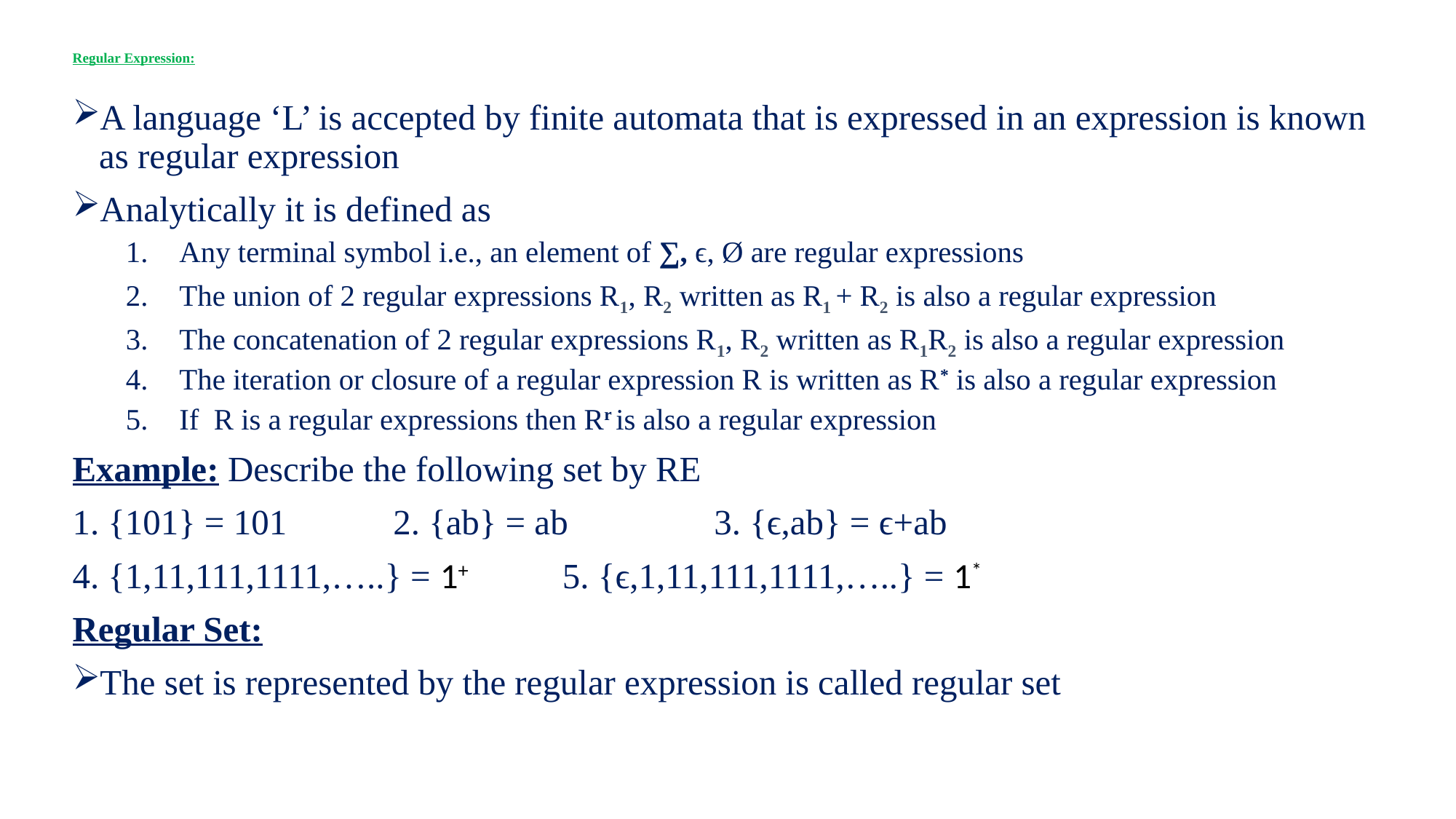

# Regular Expression:
A language ‘L’ is accepted by finite automata that is expressed in an expression is known as regular expression
Analytically it is defined as
Any terminal symbol i.e., an element of ∑, ϵ, Ø are regular expressions
The union of 2 regular expressions R1, R2 written as R1 + R2 is also a regular expression
The concatenation of 2 regular expressions R1, R2 written as R1R2 is also a regular expression
The iteration or closure of a regular expression R is written as R* is also a regular expression
If  R is a regular expressions then Rr is also a regular expression
Example: Describe the following set by RE
1. {101} = 101	2. {ab} = ab		3. {ϵ,ab} = ϵ+ab
4. {1,11,111,1111,…..} = 1+	       5. {ϵ,1,11,111,1111,…..} = 1*
Regular Set:
The set is represented by the regular expression is called regular set